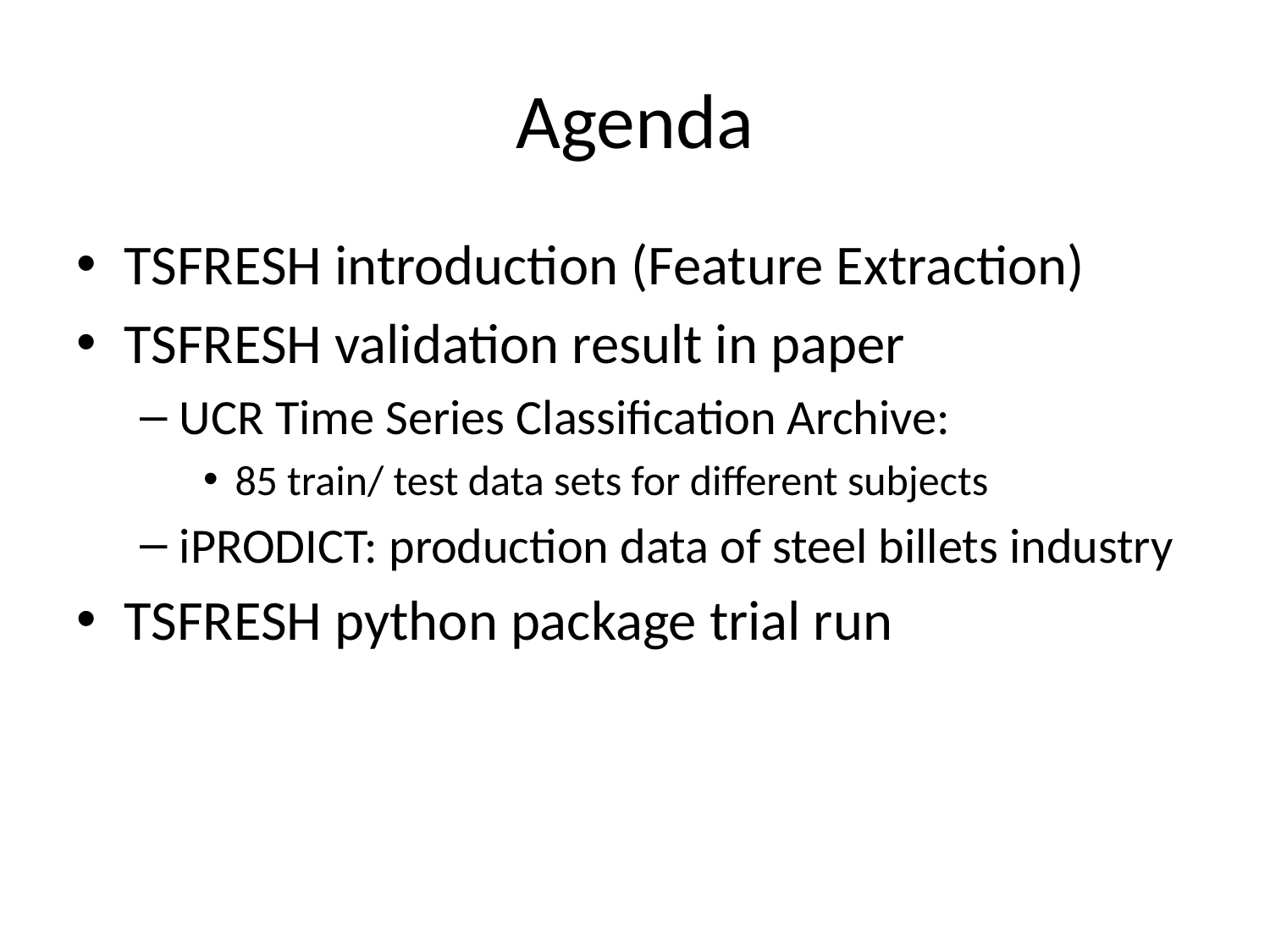

# Agenda
TSFRESH introduction (Feature Extraction)
TSFRESH validation result in paper
UCR Time Series Classification Archive:
85 train/ test data sets for different subjects
iPRODICT: production data of steel billets industry
TSFRESH python package trial run